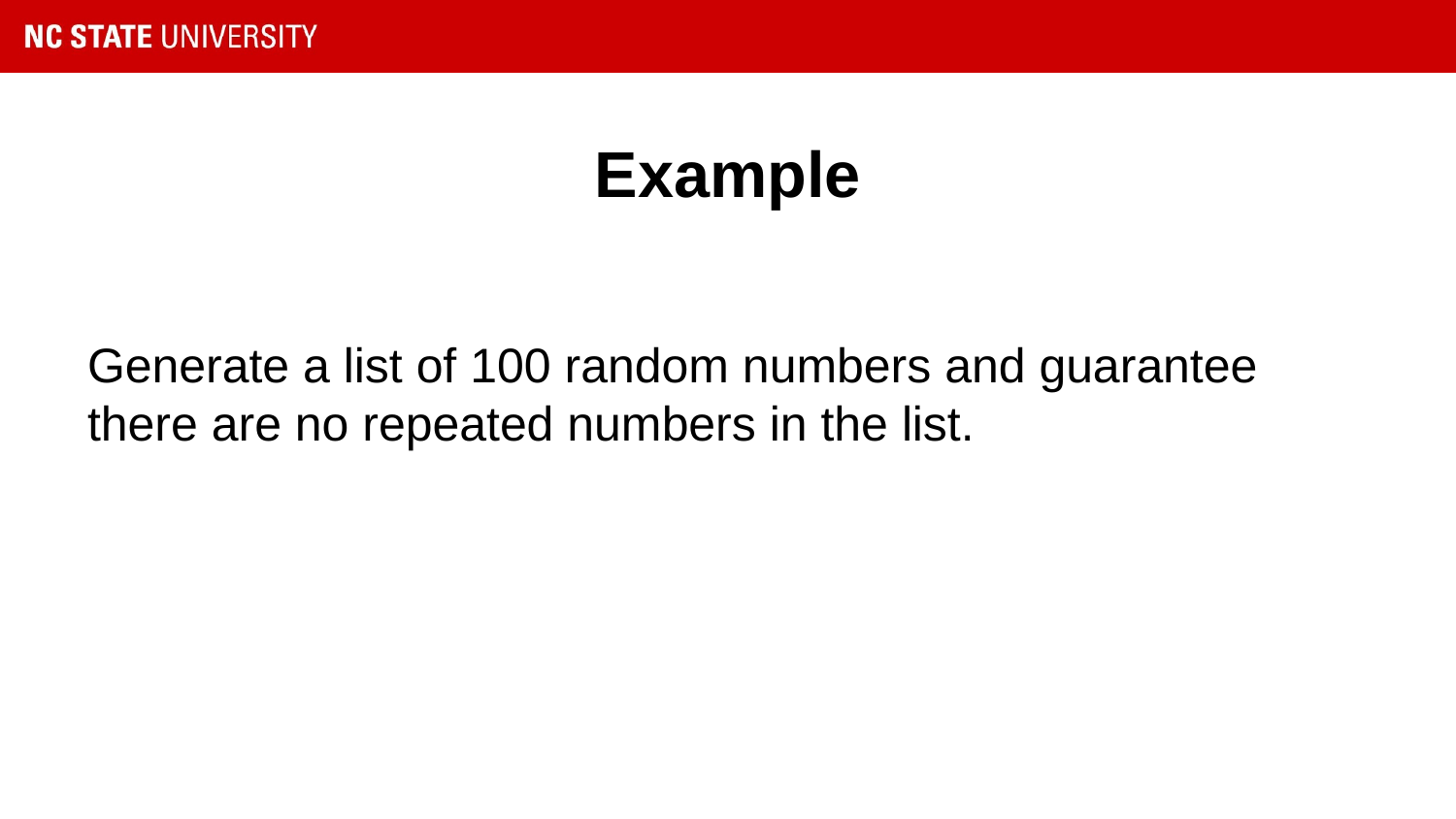

# Example
Generate a list of 100 random numbers and guarantee there are no repeated numbers in the list.